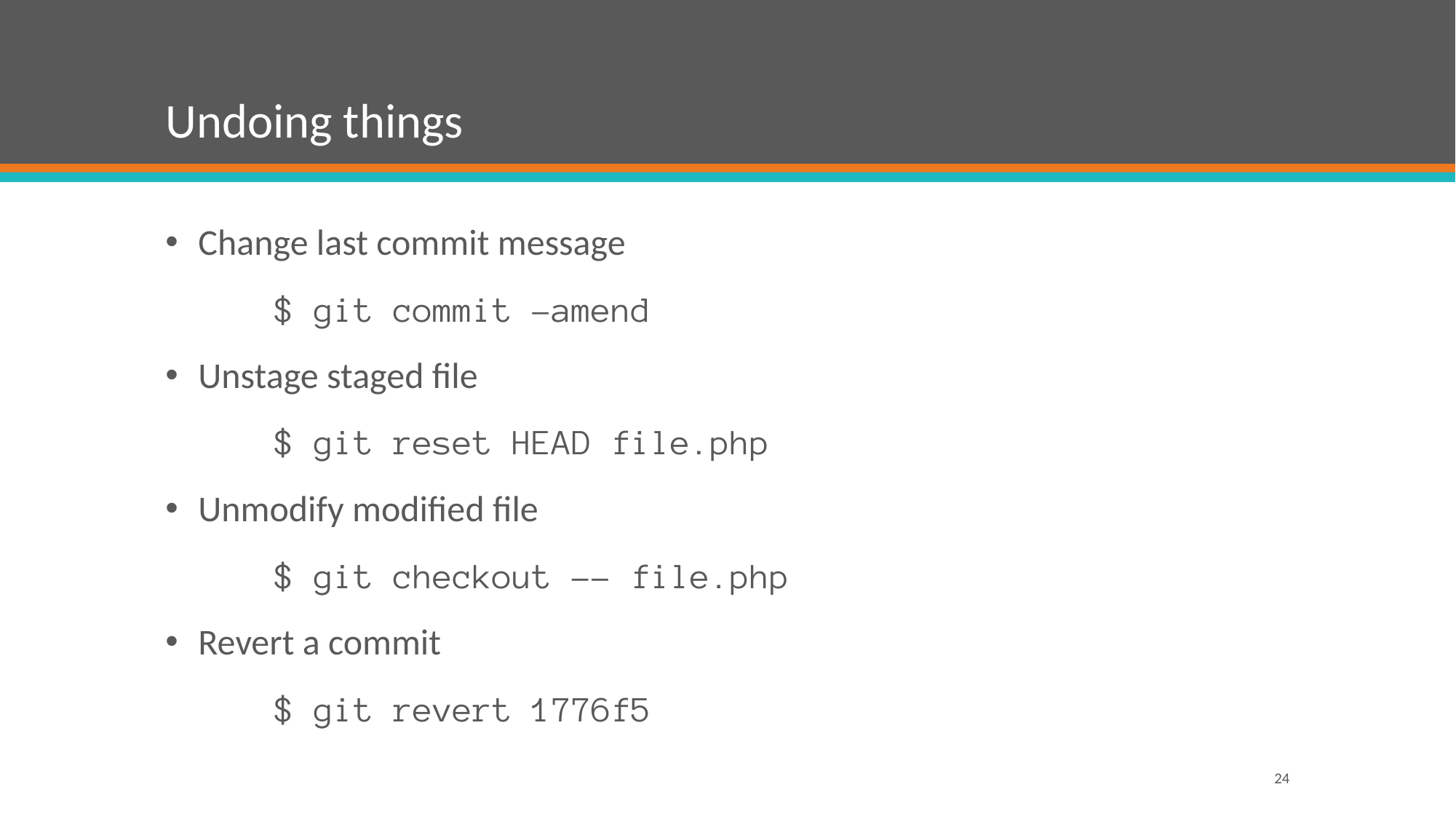

# Undoing things
Change last commit message
	$ git commit –amend
Unstage staged file
	$ git reset HEAD file.php
Unmodify modified file
	$ git checkout -- file.php
Revert a commit
	$ git revert 1776f5
24